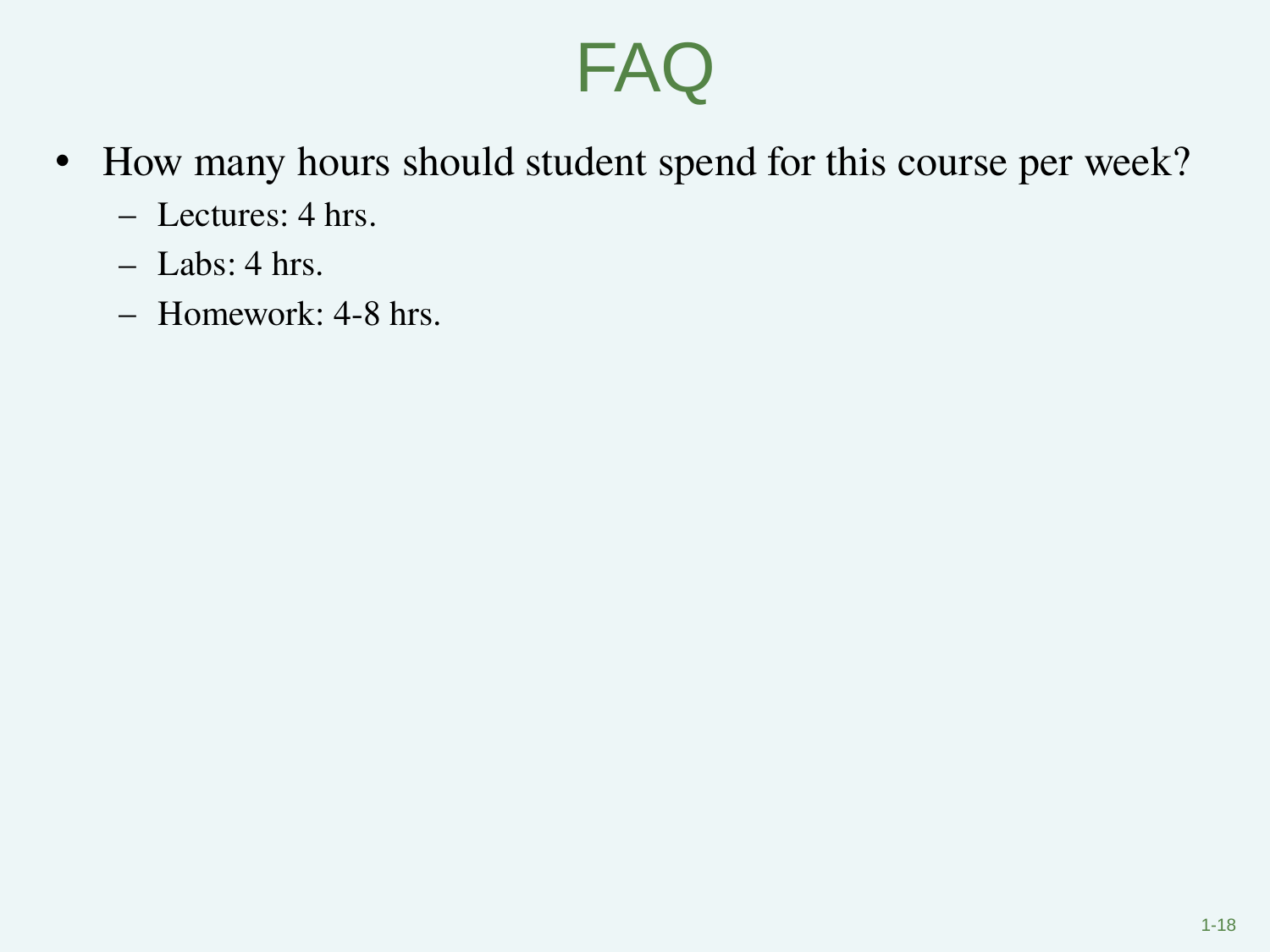

# FAQ
How many hours should student spend for this course per week?
Lectures: 4 hrs.
Labs: 4 hrs.
Homework: 4-8 hrs.

1-18